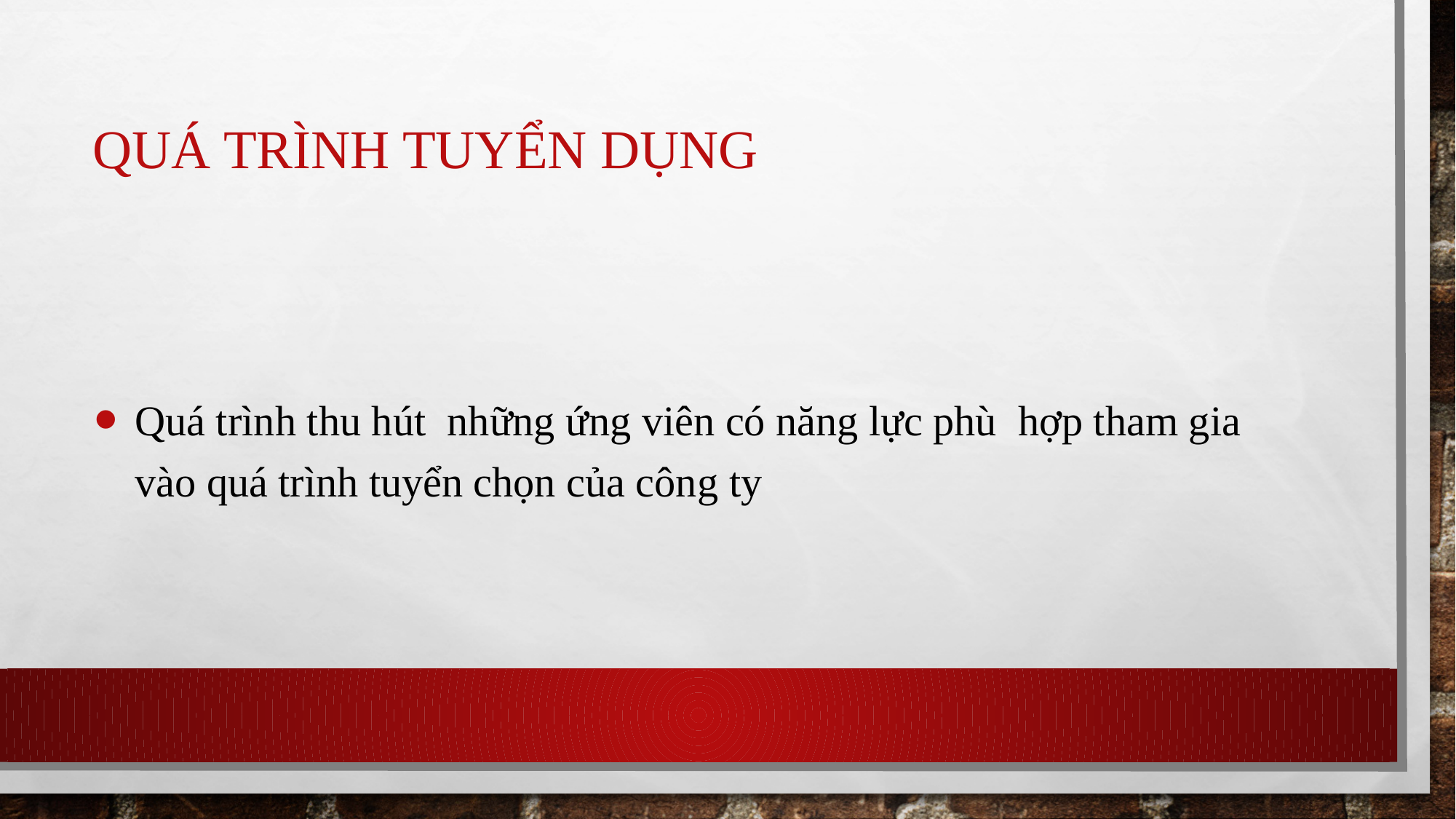

# Quá trÌnh TUYỂN DỤNG
Quá trình thu hút  những ứng viên có năng lực phù  hợp tham gia vào quá trình tuyển chọn của công ty